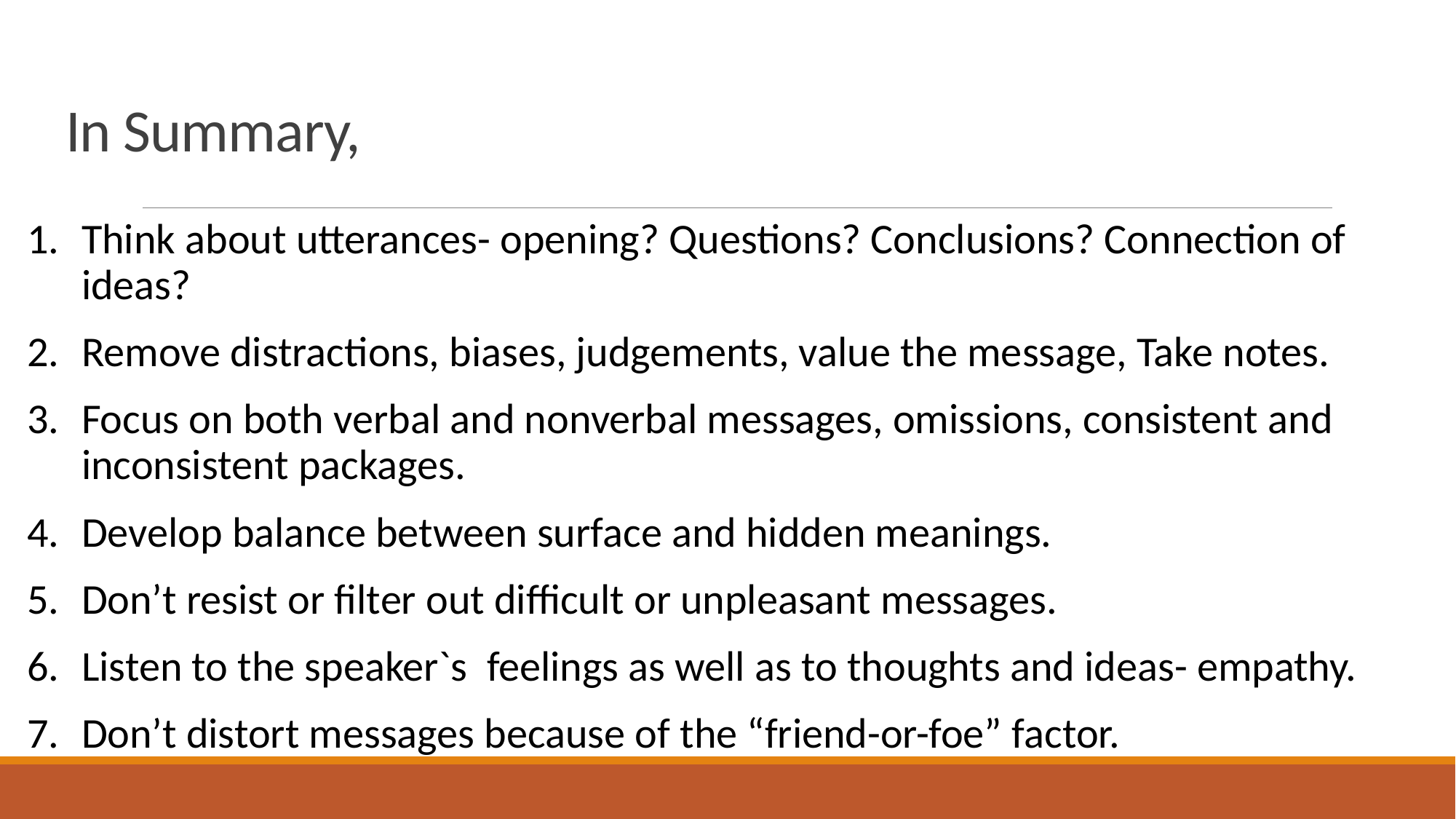

# In Summary,
Think about utterances- opening? Questions? Conclusions? Connection of ideas?
Remove distractions, biases, judgements, value the message, Take notes.
Focus on both verbal and nonverbal messages, omissions, consistent and inconsistent packages.
Develop balance between surface and hidden meanings.
Don’t resist or filter out difficult or unpleasant messages.
Listen to the speaker`s  feelings as well as to thoughts and ideas- empathy.
Don’t distort messages because of the “friend-or-foe” factor.